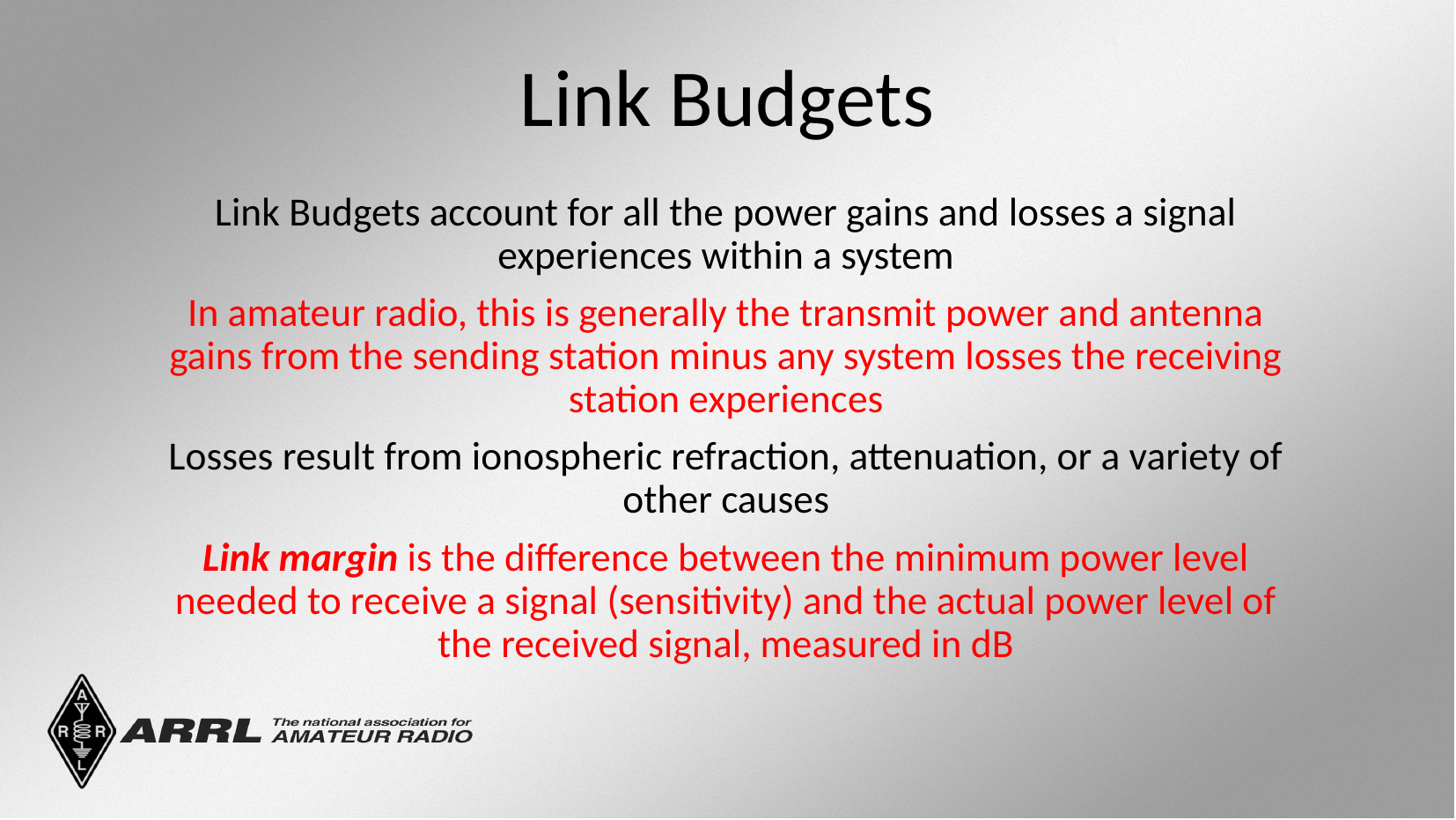

Link Budgets

Link Budgets account for all the power gains and losses a signal experiences within a system
In amateur radio, this is generally the transmit power and antenna gains from the sending station minus any system losses the receiving station experiences
Losses result from ionospheric refraction, attenuation, or a variety of other causes
Link margin is the difference between the minimum power level needed to receive a signal (sensitivity) and the actual power level of the received signal, measured in dB